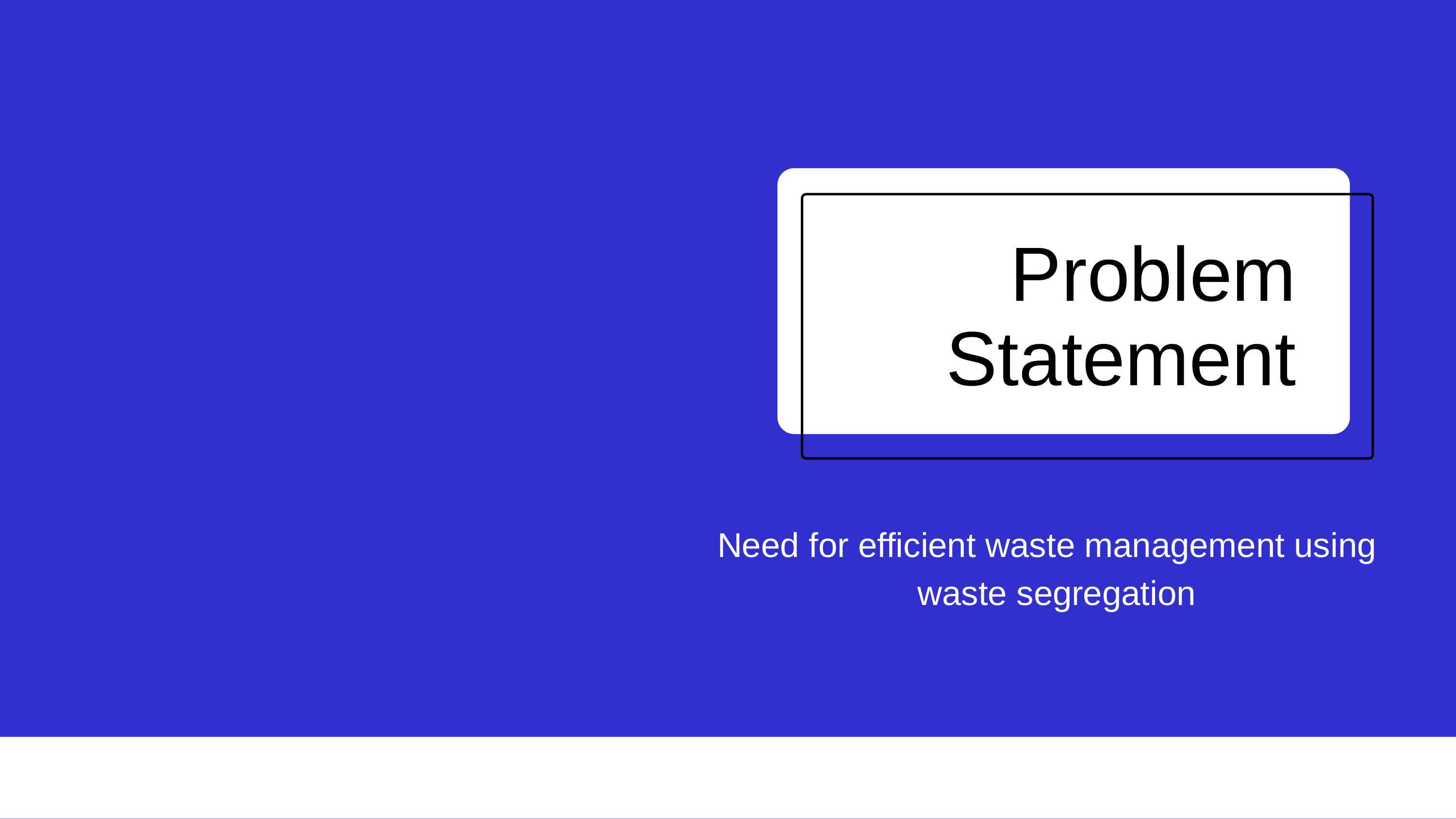

Problem Statement
Need for efficient waste management using
waste segregation